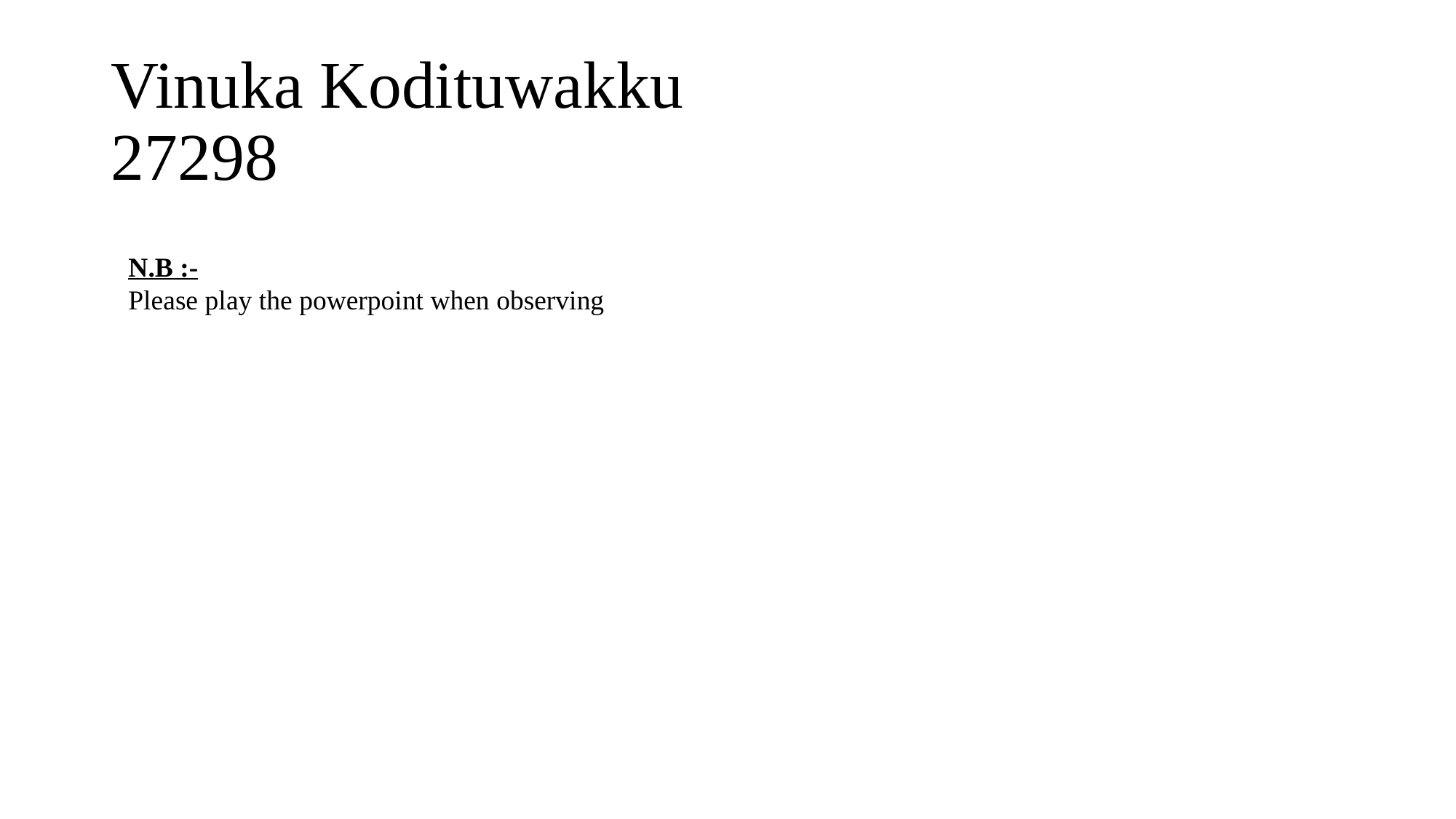

# Vinuka Kodituwakku 27298
N.B :-
Please play the powerpoint when observing